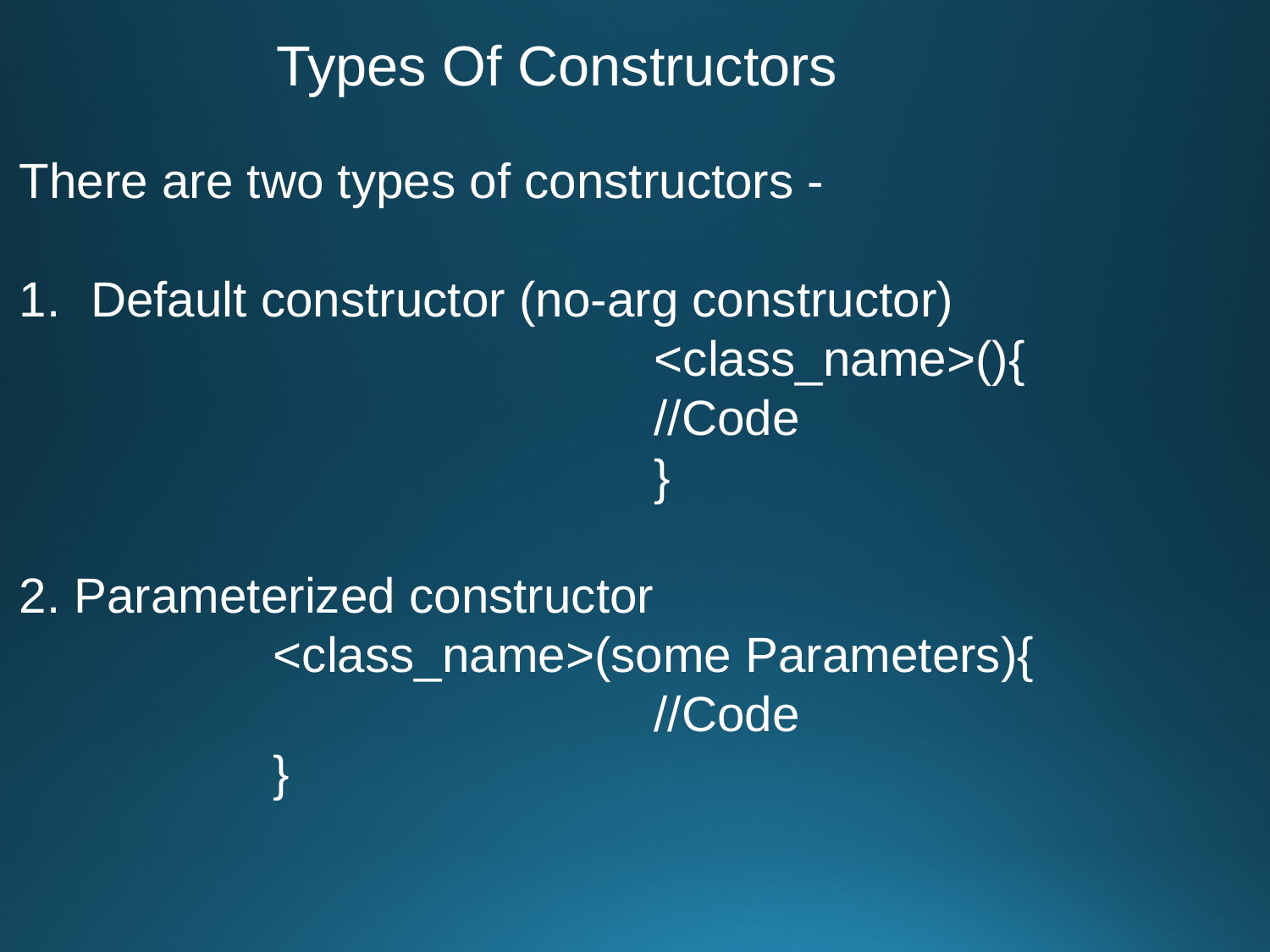

Types Of Constructors
There are two types of constructors -

Default constructor (no-arg constructor)
					<class_name>(){
					//Code
					}

2. Parameterized constructor
		<class_name>(some Parameters){
					//Code
		}